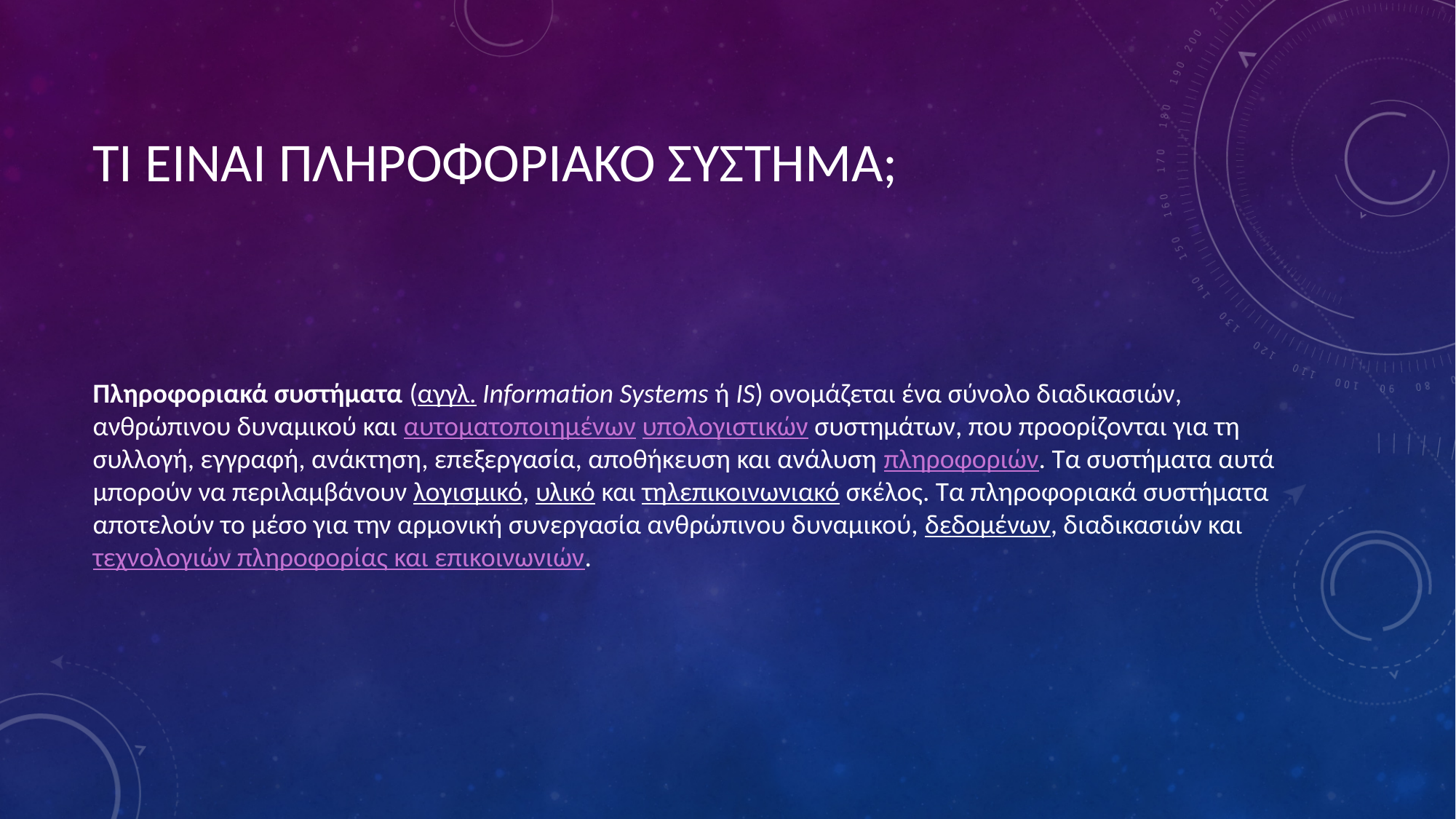

# Τι ειναι πληροφοριακο συστημα;
Πληροφοριακά συστήματα (αγγλ. Information Systems ή IS) ονομάζεται ένα σύνολο διαδικασιών, ανθρώπινου δυναμικού και αυτοματοποιημένων υπολογιστικών συστημάτων, που προορίζονται για τη συλλογή, εγγραφή, ανάκτηση, επεξεργασία, αποθήκευση και ανάλυση πληροφοριών. Τα συστήματα αυτά μπορούν να περιλαμβάνουν λογισμικό, υλικό και τηλεπικοινωνιακό σκέλος. Τα πληροφοριακά συστήματα αποτελούν το μέσο για την αρμονική συνεργασία ανθρώπινου δυναμικού, δεδομένων, διαδικασιών και τεχνολογιών πληροφορίας και επικοινωνιών.